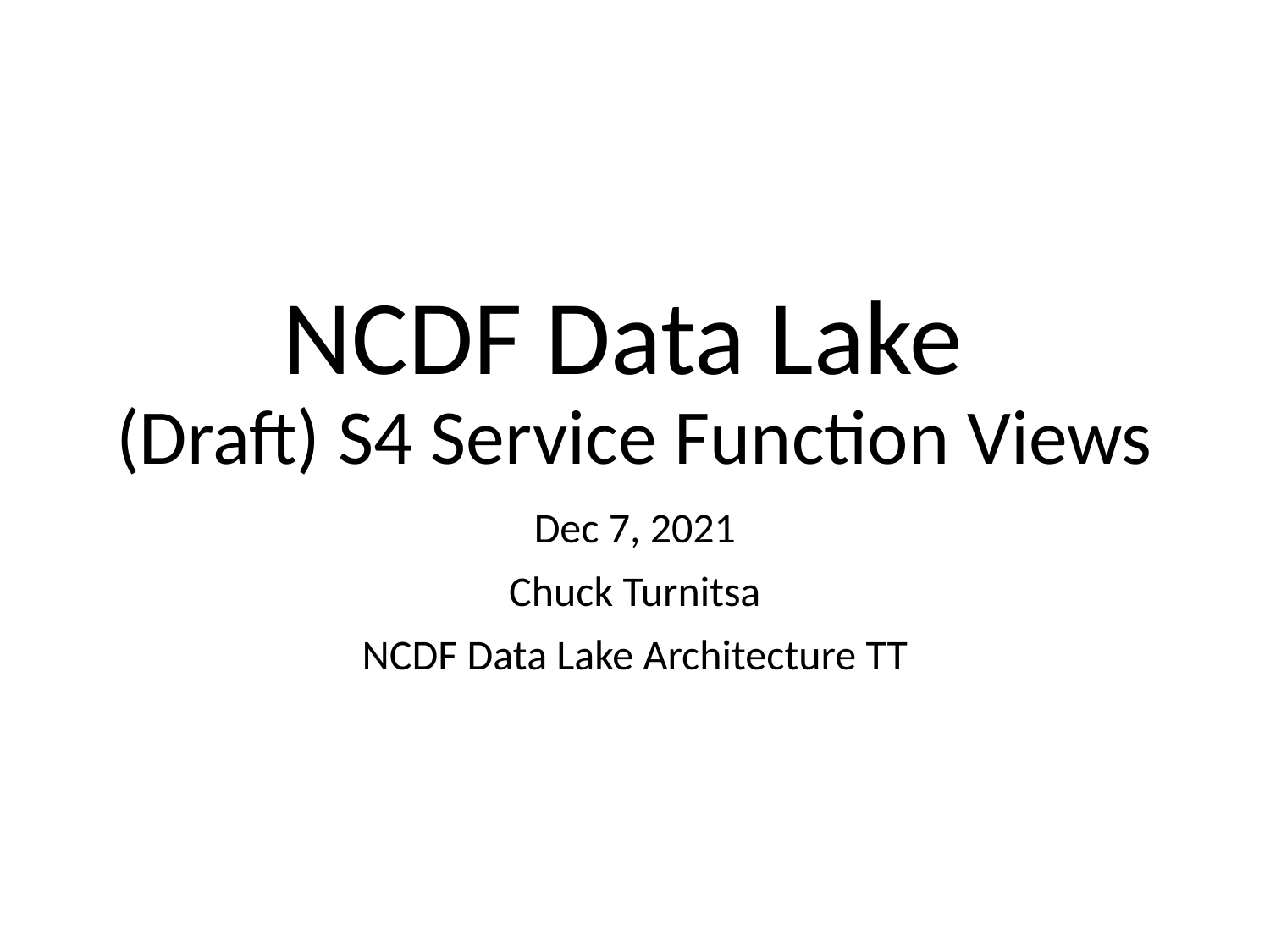

# NCDF Data Lake (Draft) S4 Service Function Views
Dec 7, 2021
Chuck Turnitsa
NCDF Data Lake Architecture TT